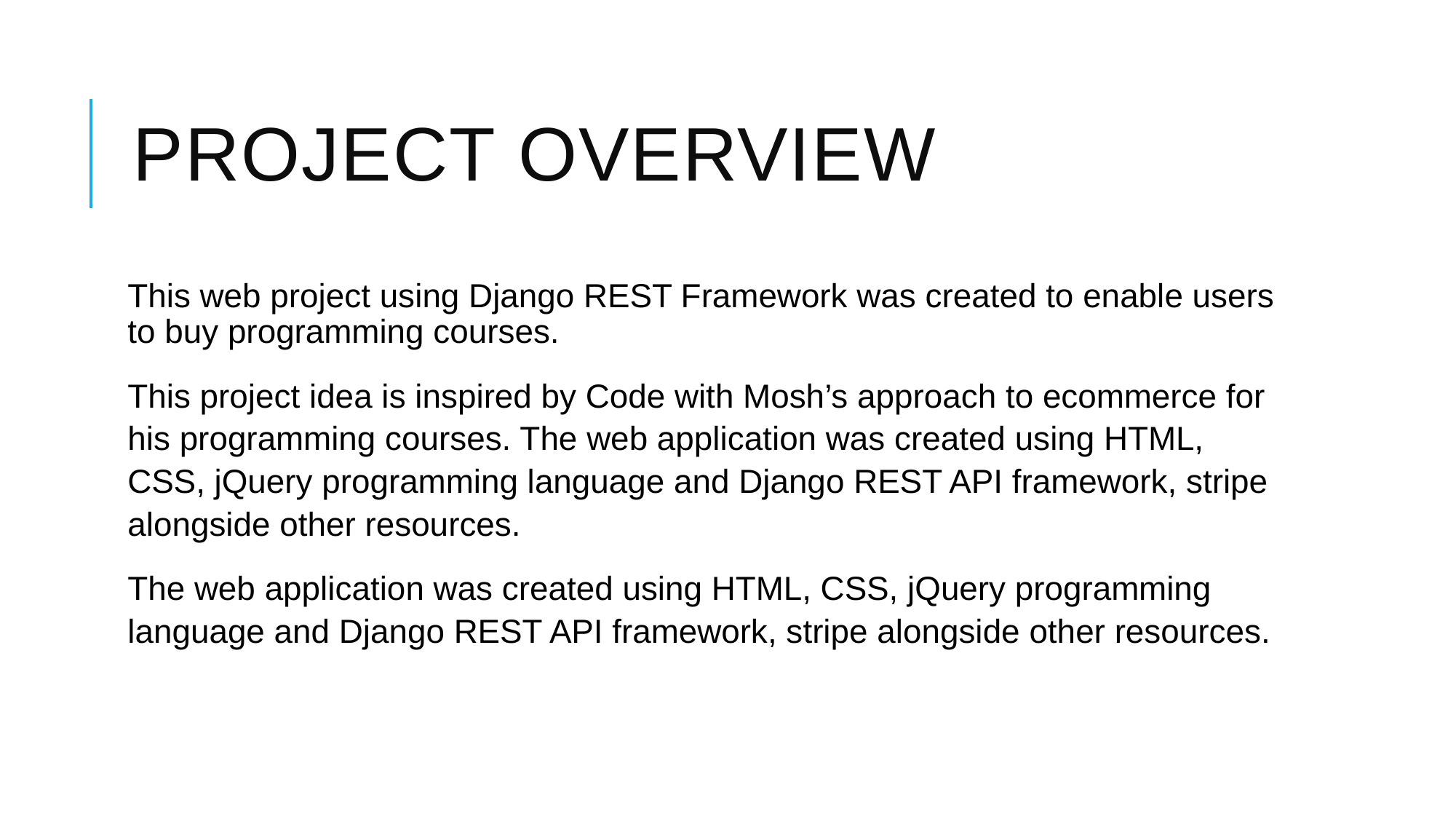

# Project overview
This web project using Django REST Framework was created to enable users to buy programming courses.
This project idea is inspired by Code with Mosh’s approach to ecommerce for his programming courses. The web application was created using HTML, CSS, jQuery programming language and Django REST API framework, stripe alongside other resources.
The web application was created using HTML, CSS, jQuery programming language and Django REST API framework, stripe alongside other resources.